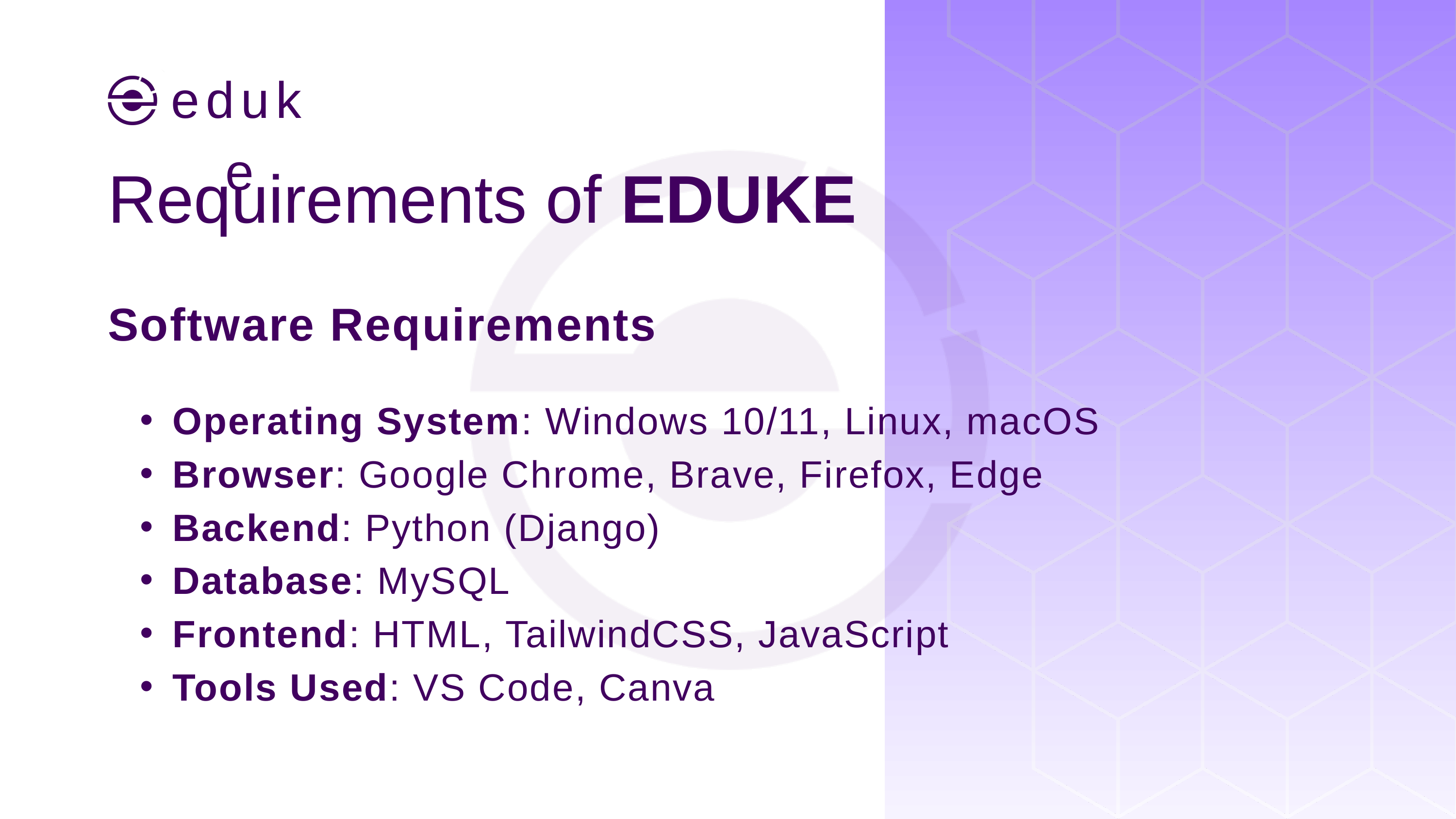

eduke

Requirements of EDUKE
Software Requirements

Operating System: Windows 10/11, Linux, macOS
Browser: Google Chrome, Brave, Firefox, Edge
Backend: Python (Django)
Database: MySQL
Frontend: HTML, TailwindCSS, JavaScript
Tools Used: VS Code, Canva